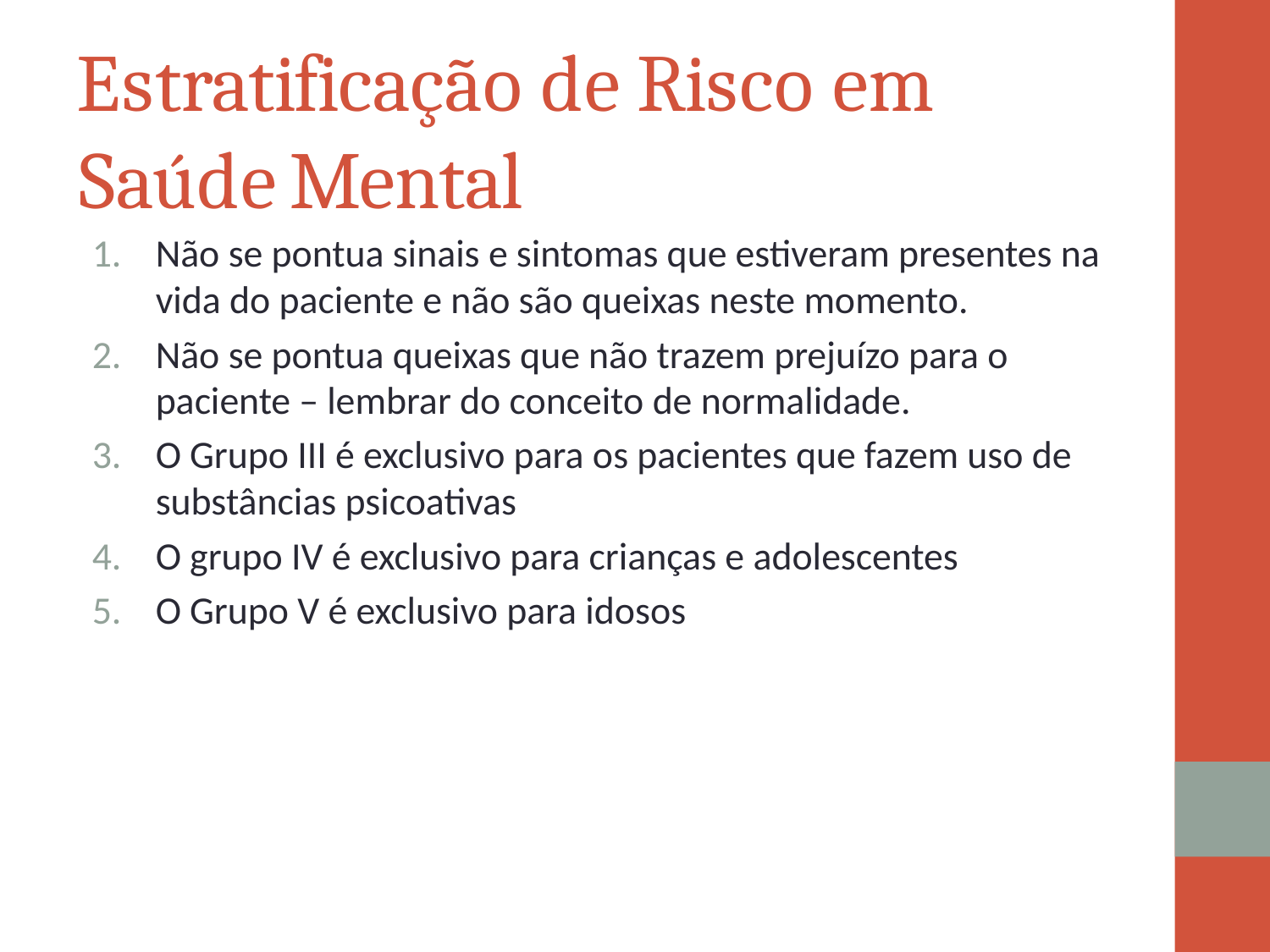

# Estratificação de Risco em Saúde Mental
Não se pontua sinais e sintomas que estiveram presentes na vida do paciente e não são queixas neste momento.
Não se pontua queixas que não trazem prejuízo para o paciente – lembrar do conceito de normalidade.
O Grupo III é exclusivo para os pacientes que fazem uso de substâncias psicoativas
O grupo IV é exclusivo para crianças e adolescentes
O Grupo V é exclusivo para idosos